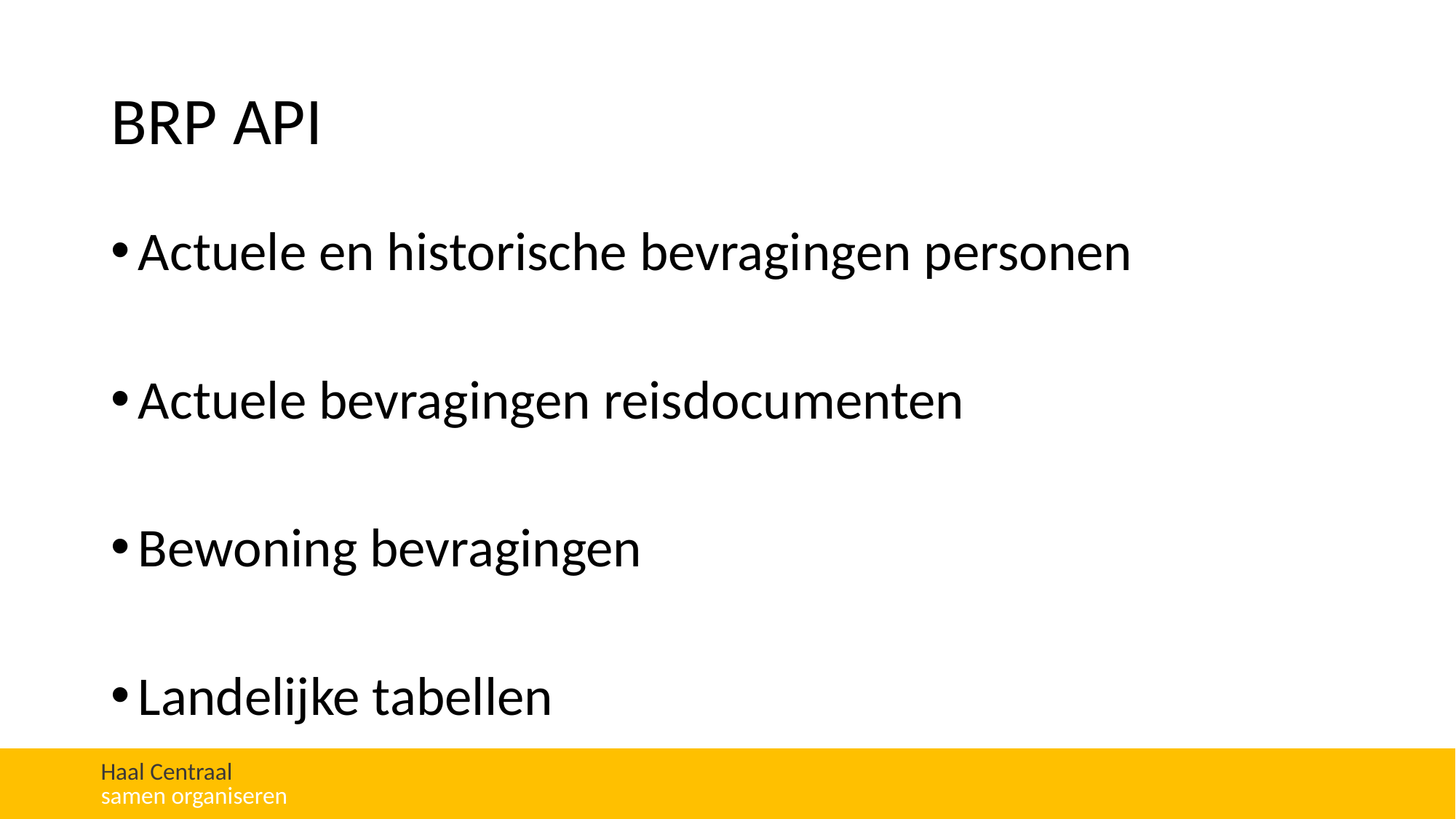

# BRP API
Actuele en historische bevragingen personen

Actuele bevragingen reisdocumenten

Bewoning bevragingen

Landelijke tabellen